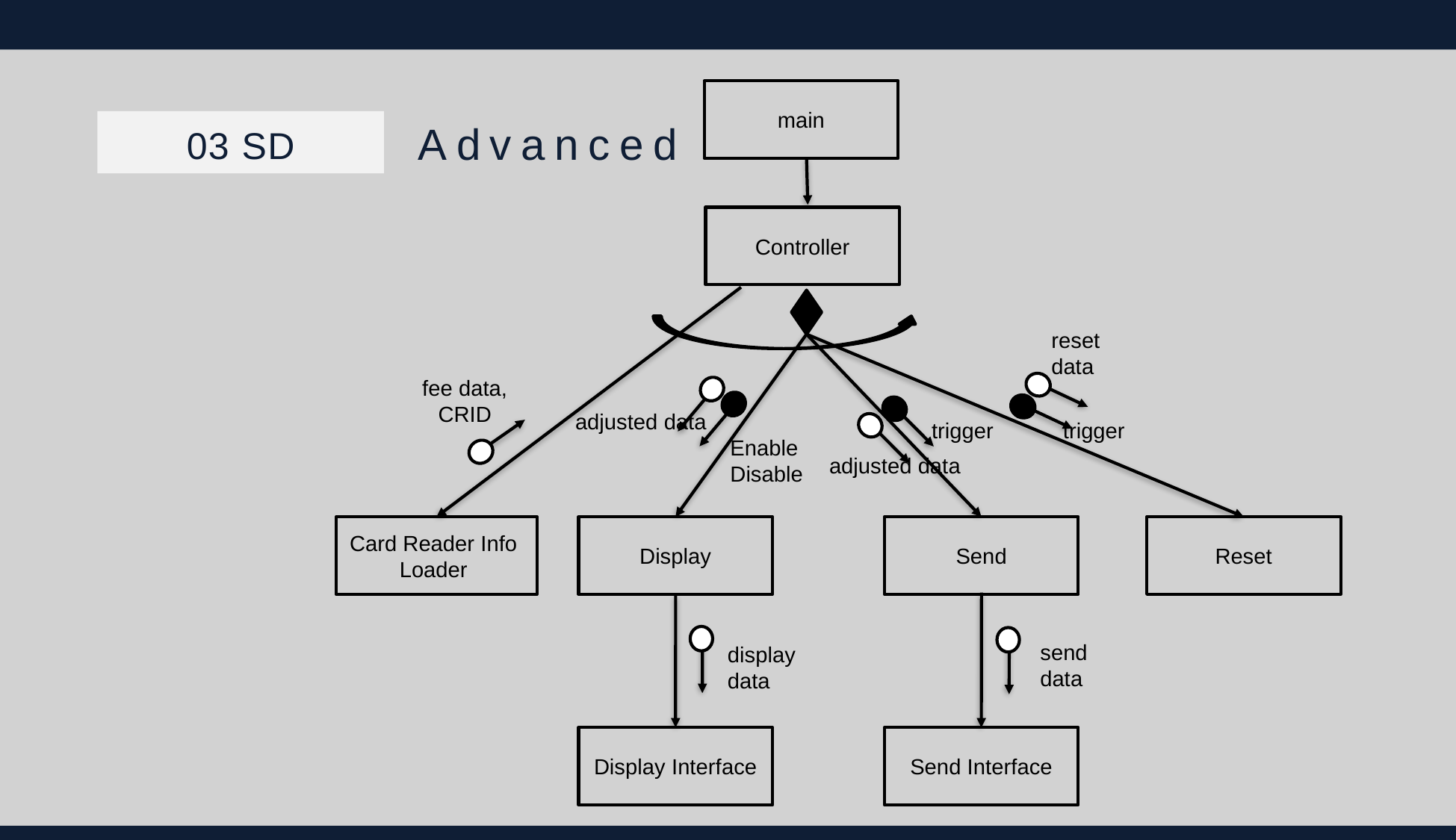

main
Controller

reset data

fee data,
CRID

adjusted data

trigger
trigger
Enable
Disable
adjusted data

Card Reader Info
Loader

Display
Send
Reset

send data
display data
Display Interface
Send Interface
Advanced

0 3   S D